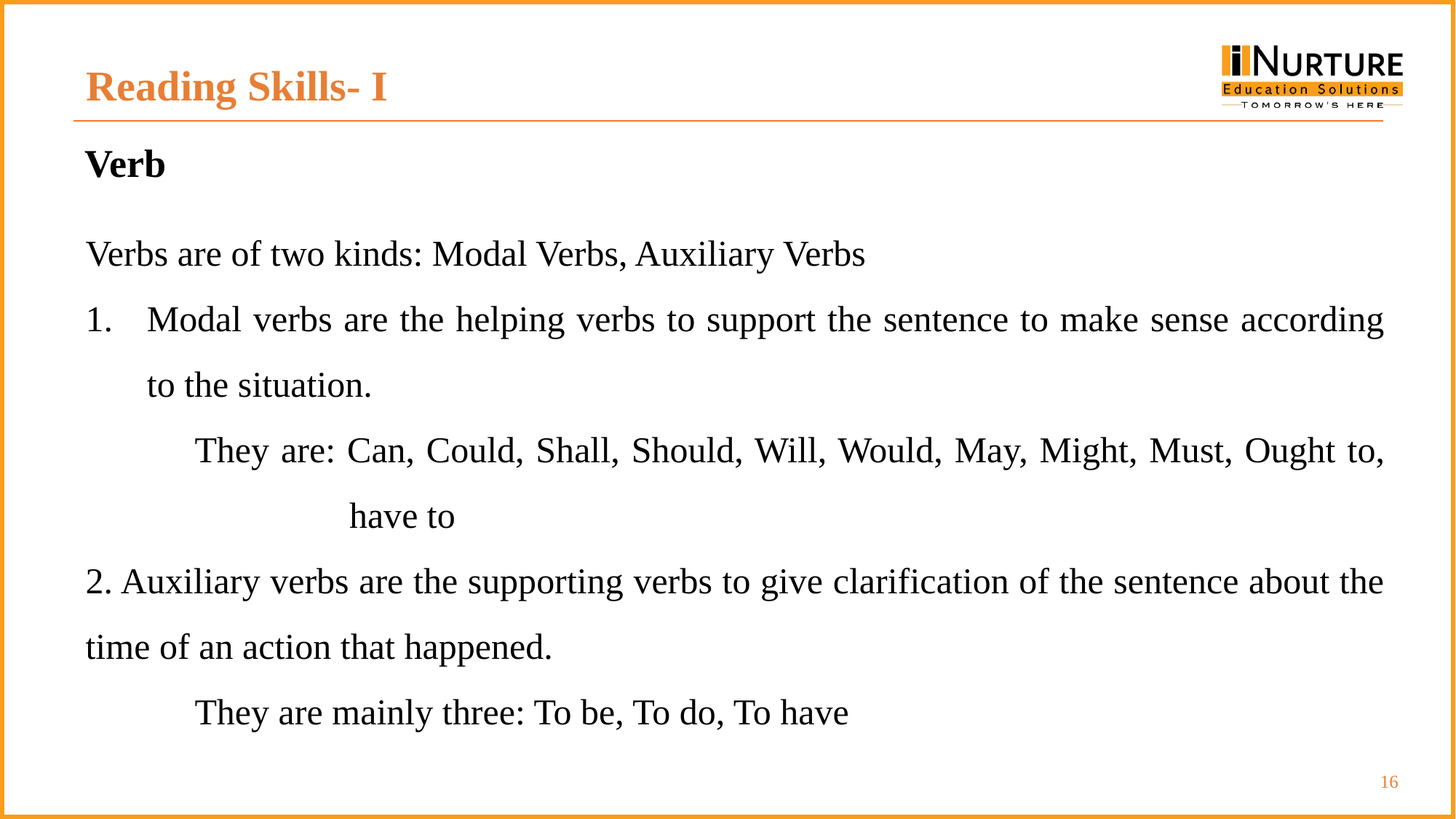

Reading Skills- I
Verb
Verbs are of two kinds: Modal Verbs, Auxiliary Verbs
Modal verbs are the helping verbs to support the sentence to make sense according to the situation.
	They are: Can, Could, Shall, Should, Will, Would, May, Might, Must, Ought to, 		     have to
2. Auxiliary verbs are the supporting verbs to give clarification of the sentence about the time of an action that happened.
	They are mainly three: To be, To do, To have

16